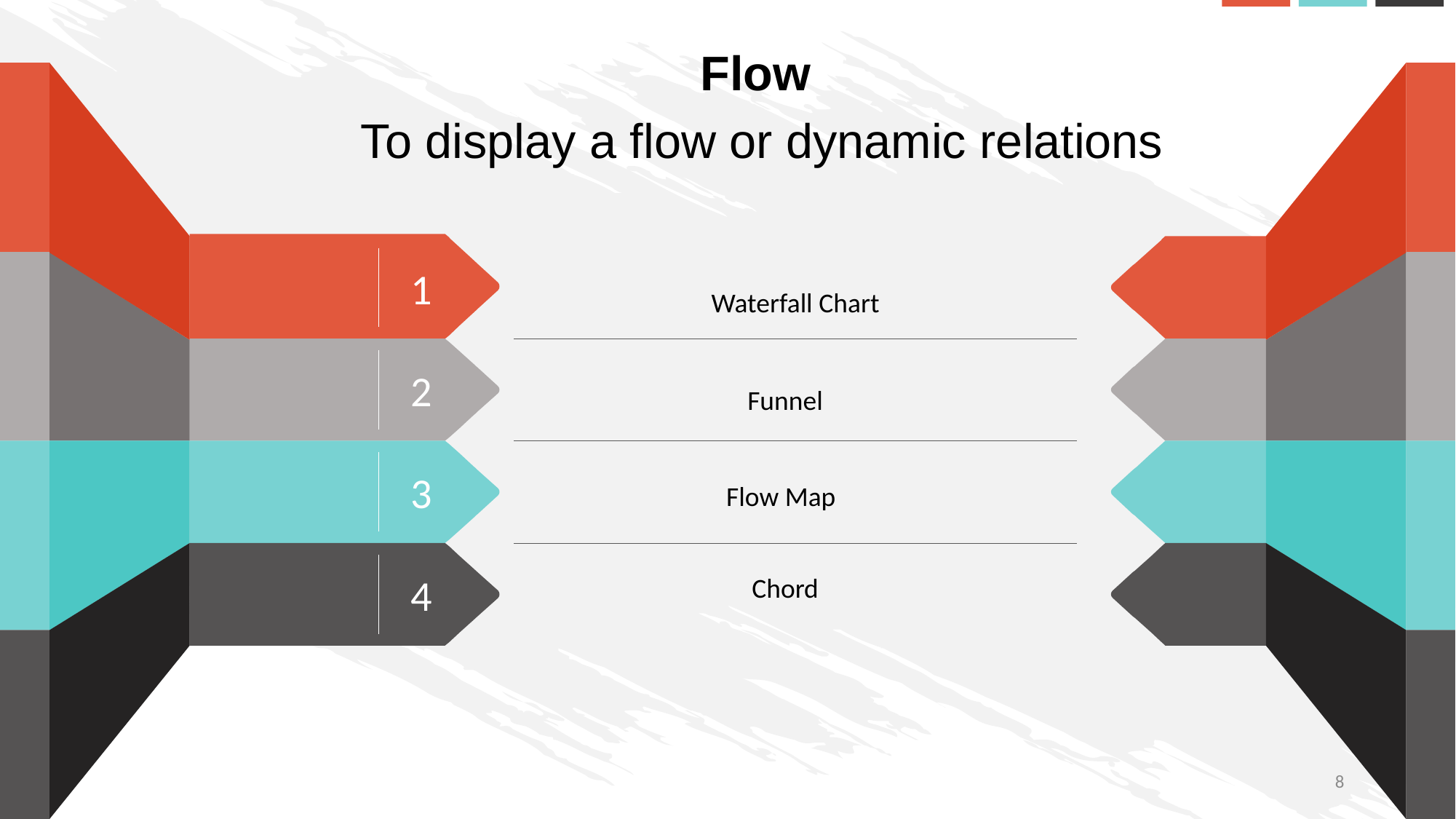

Flow
To display a flow or dynamic relations

1
Waterfall Chart

2
Funnel

3
Flow Map

4
Chord

8